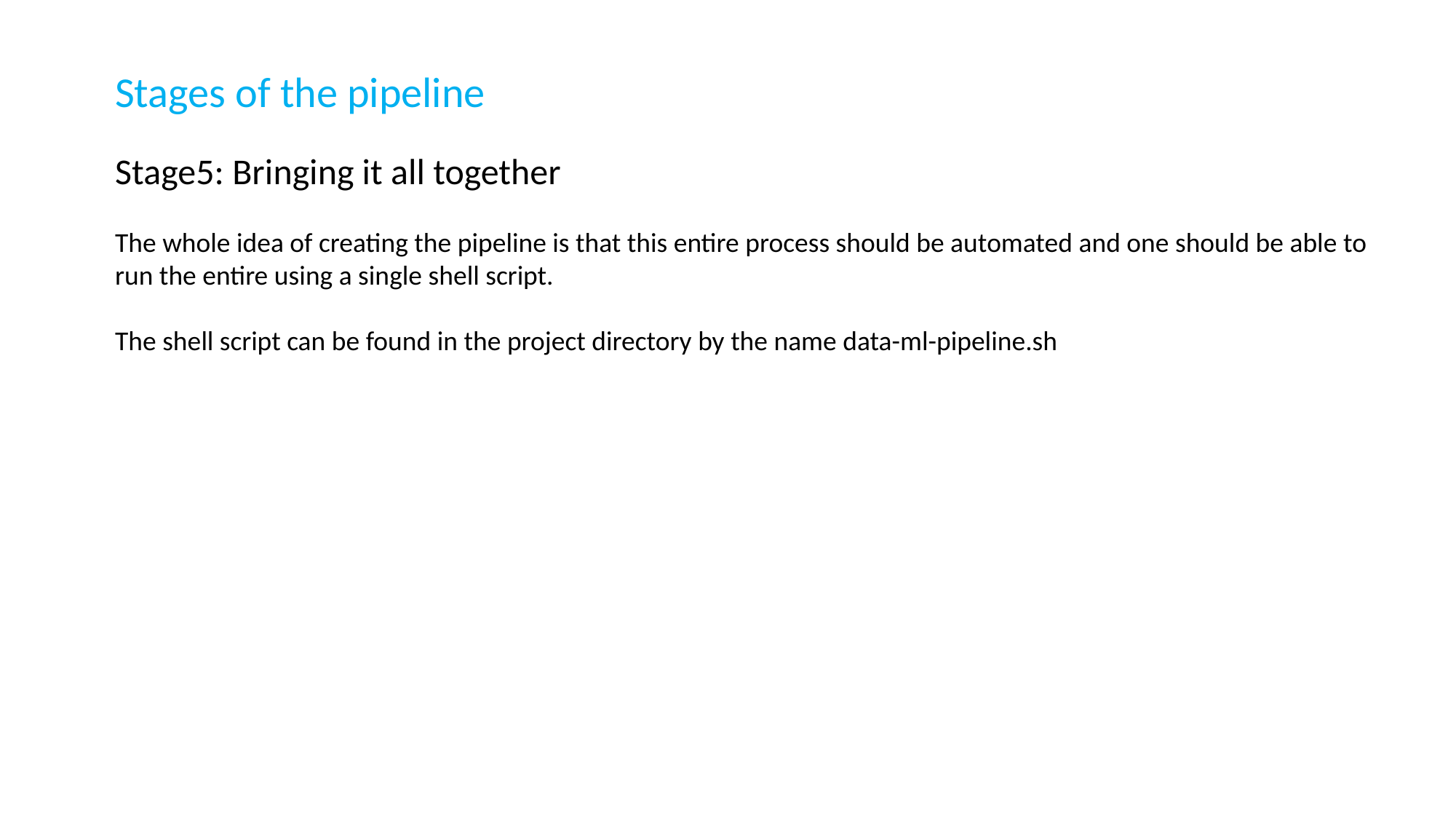

Stages of the pipeline

Stage5: Bringing it all together

The whole idea of creating the pipeline is that this entire process should be automated and one should be able to run the entire using a single shell script.

The shell script can be found in the project directory by the name data-ml-pipeline.sh